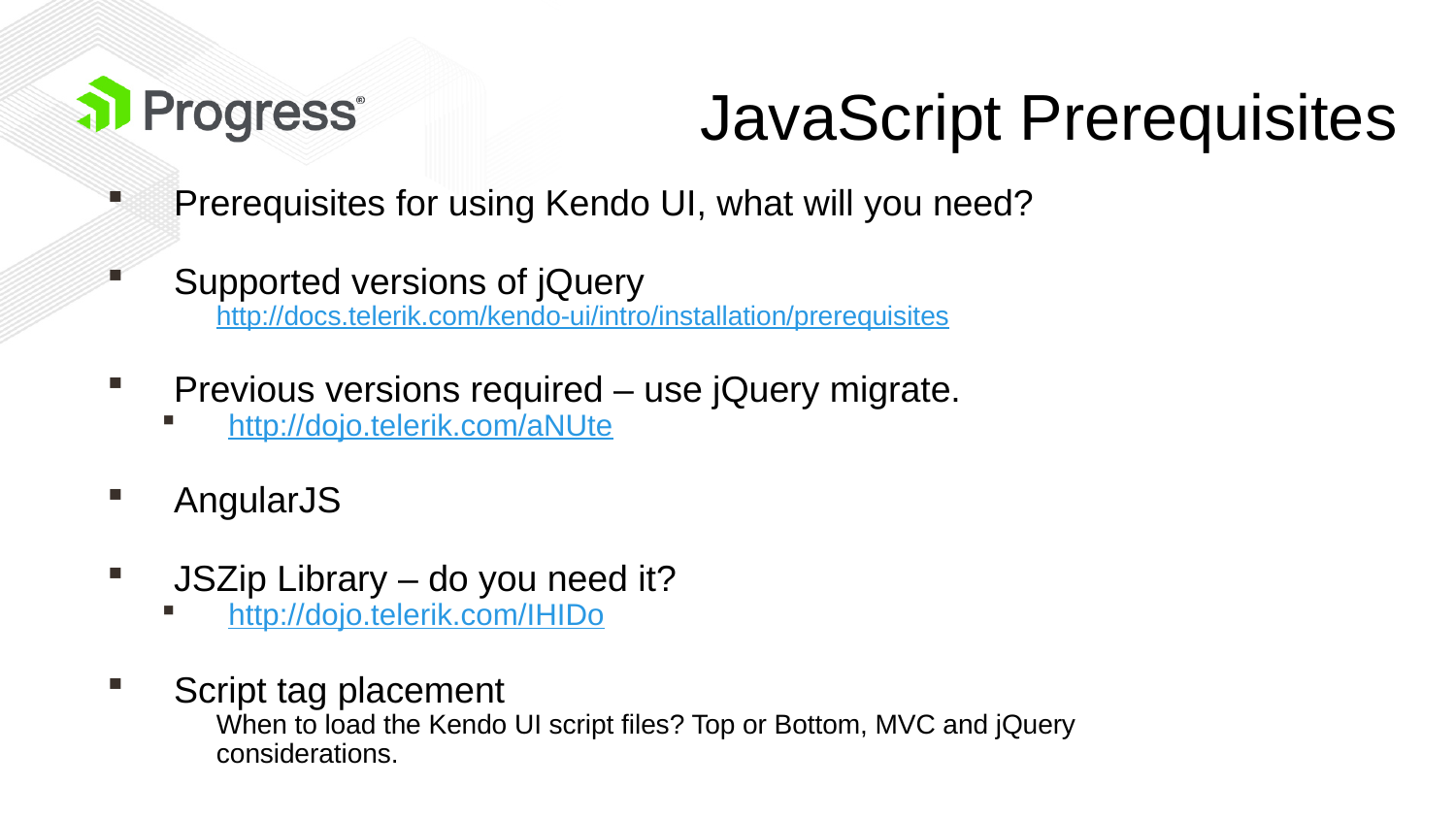

# JavaScript Prerequisites
Prerequisites for using Kendo UI, what will you need?

Supported versions of jQuery
http://docs.telerik.com/kendo-ui/intro/installation/prerequisites

Previous versions required – use jQuery migrate.
http://dojo.telerik.com/aNUte

AngularJS

JSZip Library – do you need it?
http://dojo.telerik.com/IHIDo

Script tag placement
When to load the Kendo UI script files? Top or Bottom, MVC and jQuery considerations.